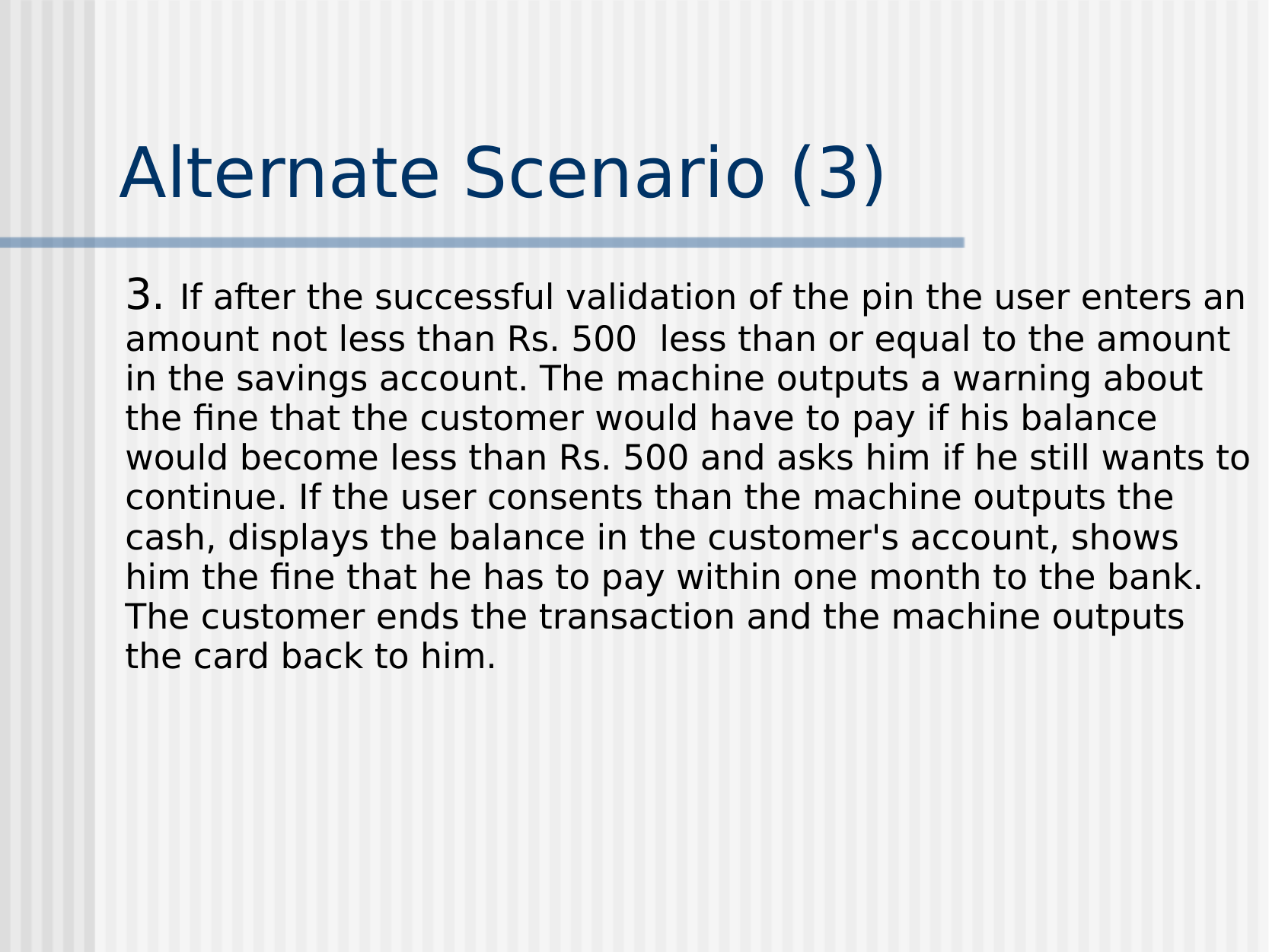

Alternate Scenario (3)
3. If after the successful validation of the pin the user enters an amount not less than Rs. 500  less than or equal to the amount in the savings account. The machine outputs a warning about the fine that the customer would have to pay if his balance would become less than Rs. 500 and asks him if he still wants to continue. If the user consents than the machine outputs the cash, displays the balance in the customer's account, shows him the fine that he has to pay within one month to the bank. The customer ends the transaction and the machine outputs the card back to him.